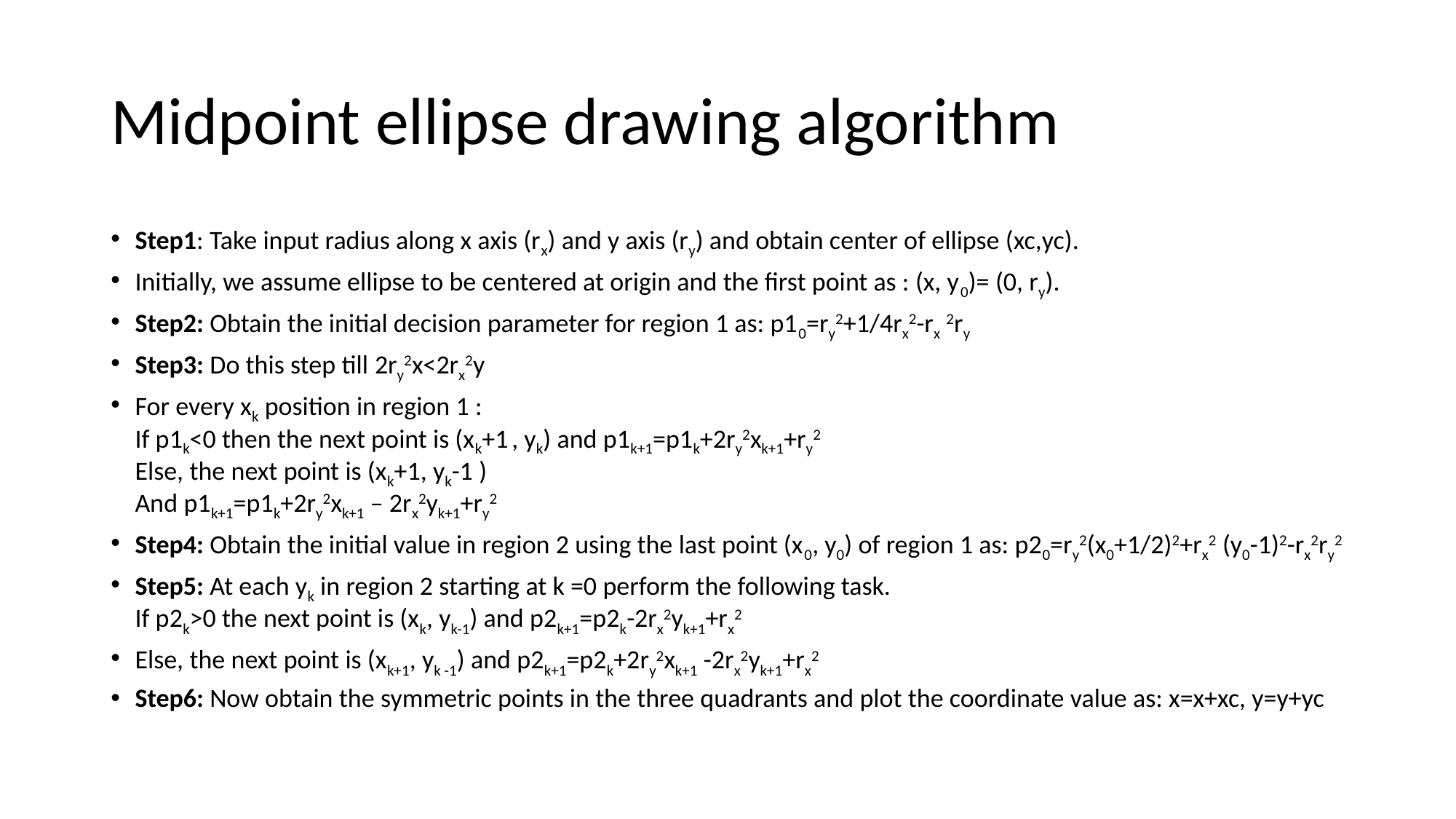

# Midpoint ellipse drawing algorithm
Step1: Take input radius along x axis (rx) and y axis (ry) and obtain center of ellipse (xc,yc).
Initially, we assume ellipse to be centered at origin and the first point as : (x, y0)= (0, ry).
Step2: Obtain the initial decision parameter for region 1 as: p10=ry2+1/4rx2-rx 2ry
Step3: Do this step till 2ry2x<2rx2y
For every xk position in region 1 : 
If p1k<0 then the next point is (xk+1 , yk) and p1k+1=p1k+2ry2xk+1+ry2
Else, the next point is (xk+1, yk-1 ) 
And p1k+1=p1k+2ry2xk+1 – 2rx2yk+1+ry2
Step4: Obtain the initial value in region 2 using the last point (x0, y0) of region 1 as: p20=ry2(x0+1/2)2+rx2 (y0-1)2-rx2ry2
Step5: At each yk in region 2 starting at k =0 perform the following task. 
If p2k>0 the next point is (xk, yk-1) and p2k+1=p2k-2rx2yk+1+rx2
Else, the next point is (xk+1, yk -1) and p2k+1=p2k+2ry2xk+1 -2rx2yk+1+rx2
Step6: Now obtain the symmetric points in the three quadrants and plot the coordinate value as: x=x+xc, y=y+yc